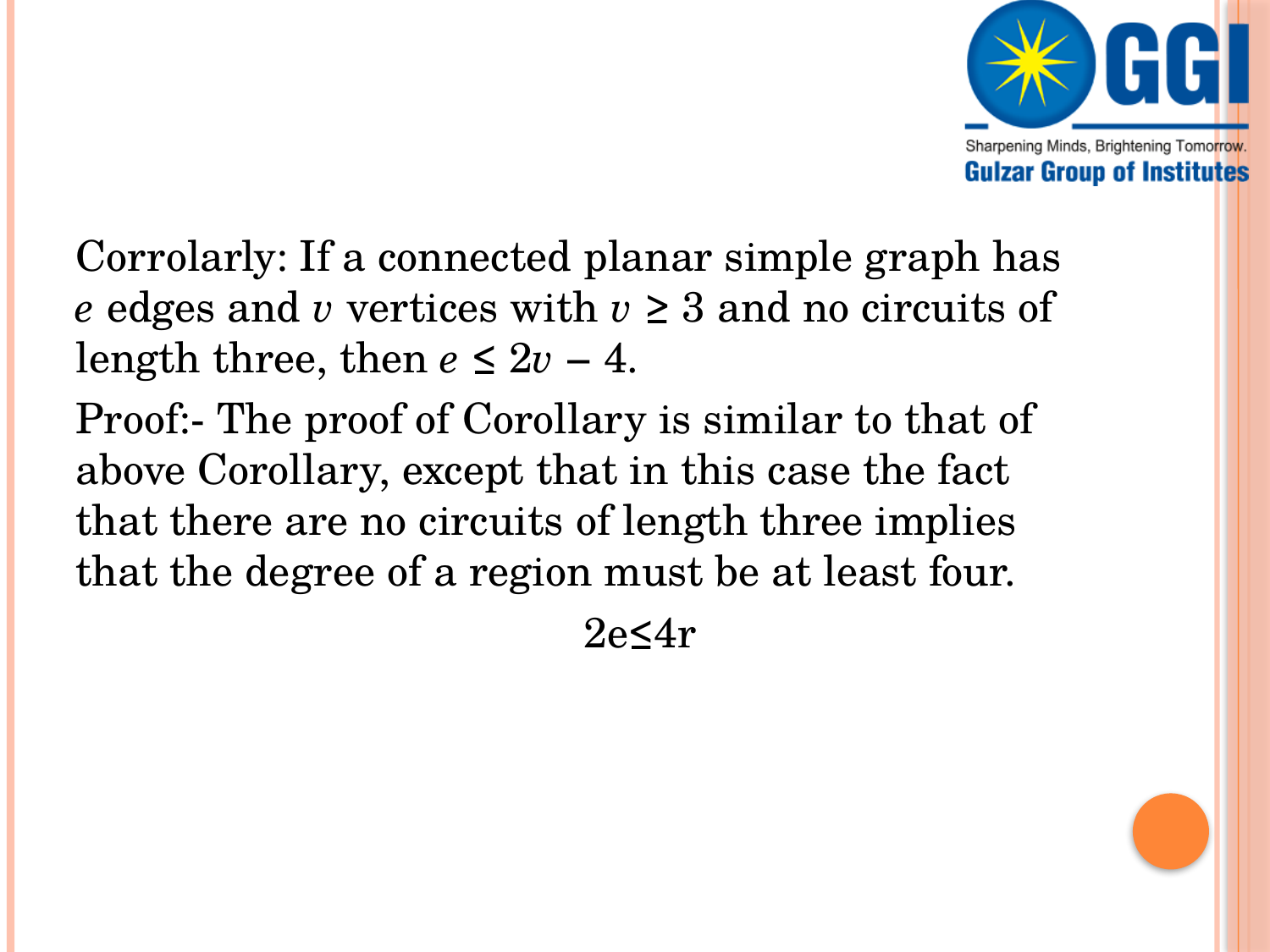

#
Corrolarly: If a connected planar simple graph has e edges and v vertices with v ≥ 3 and no circuits of length three, then e ≤ 2v − 4.
Proof:- The proof of Corollary is similar to that of above Corollary, except that in this case the fact that there are no circuits of length three implies that the degree of a region must be at least four.
				2e≤4r